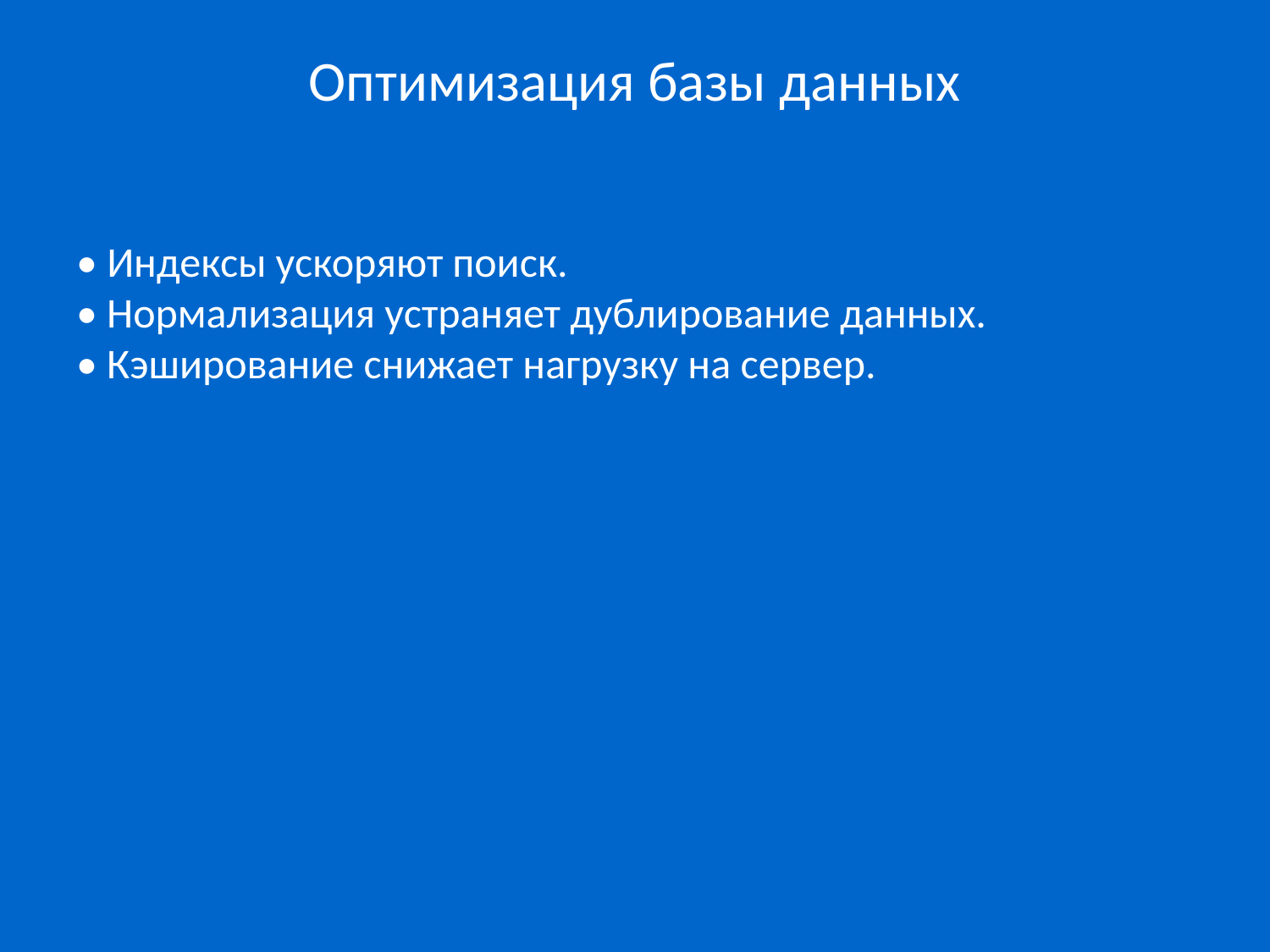

Оптимизация базы данных
#

• Индексы ускоряют поиск.
• Нормализация устраняет дублирование данных.
• Кэширование снижает нагрузку на сервер.